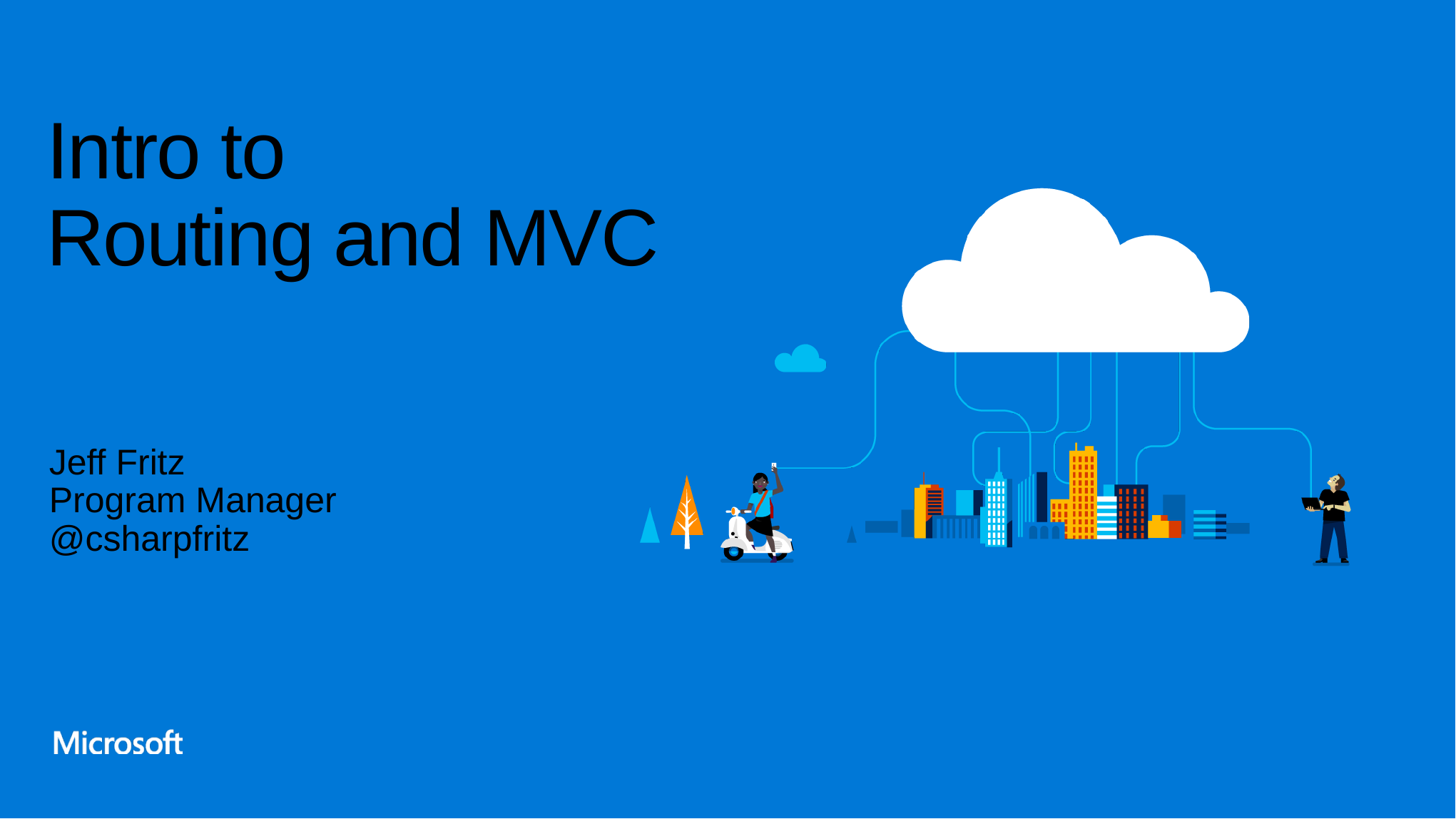

# Intro to Routing and MVC
Jeff Fritz
Program Manager
@csharpfritz